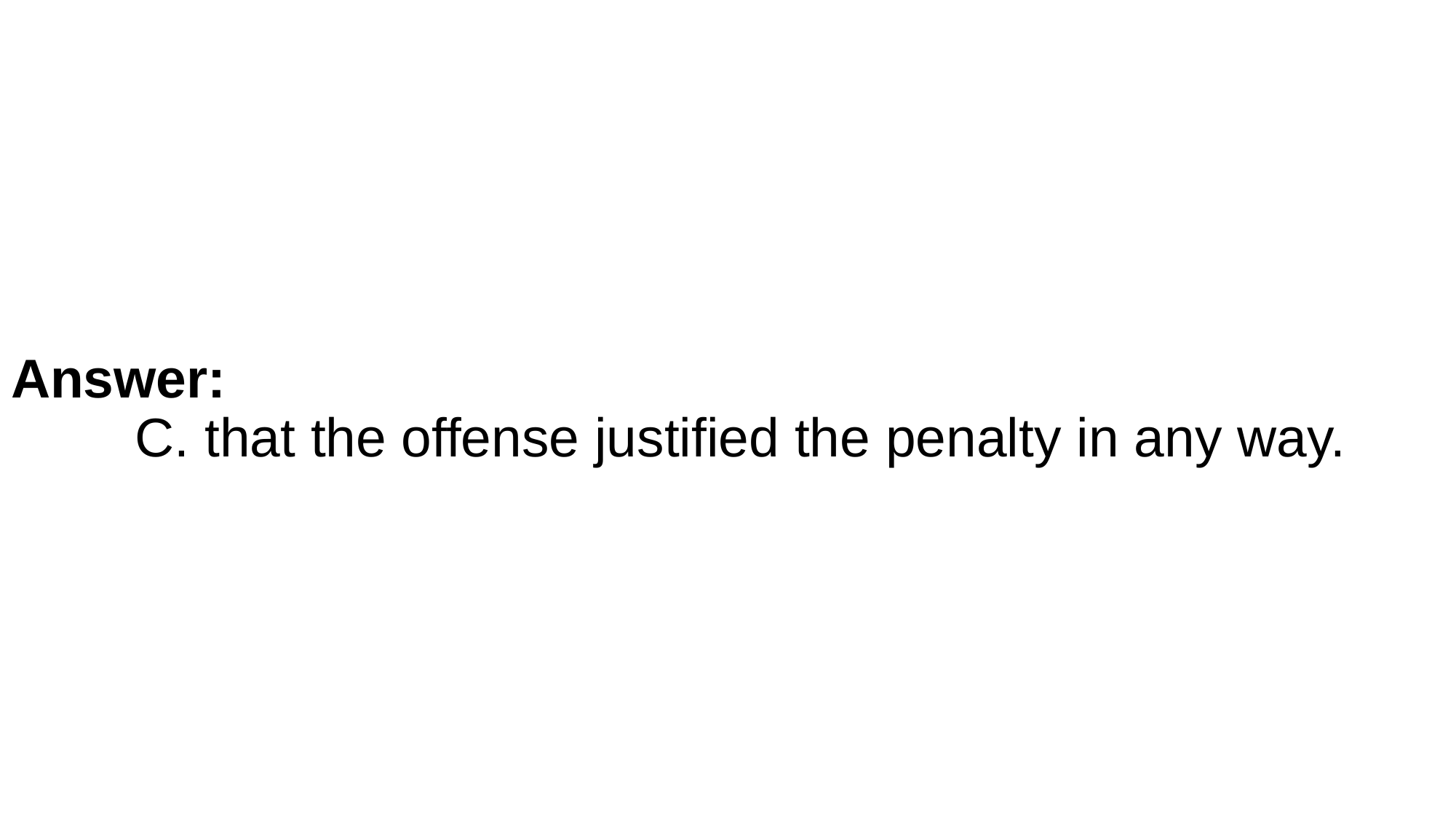

# Answer: C. that the offense justified the penalty in any way.